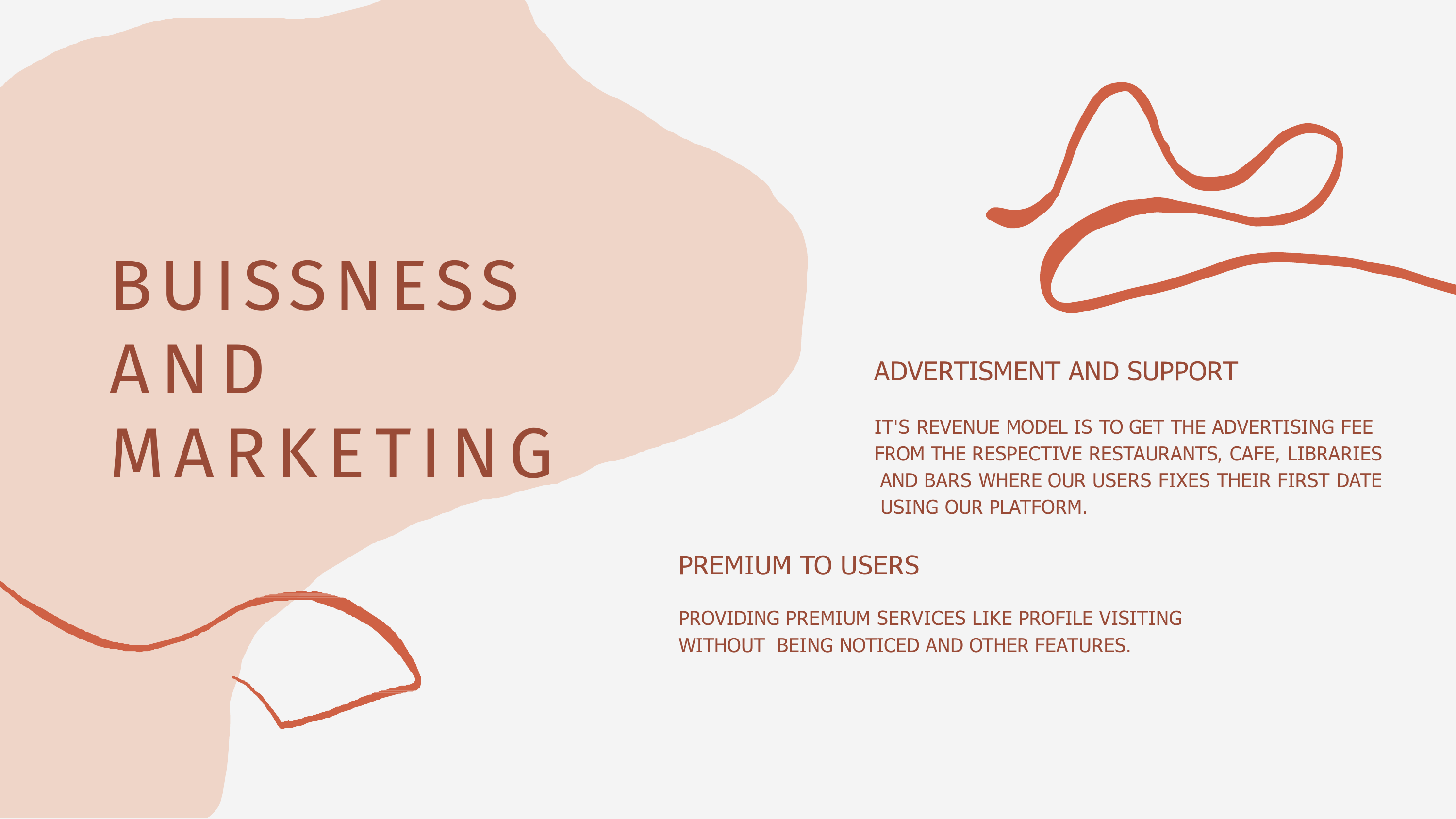

BUISSNESS AND  MARKETING
ADVERTISMENT AND SUPPORT
IT'S REVENUE MODEL IS TO GET THE ADVERTISING FEE  FROM THE RESPECTIVE RESTAURANTS, CAFE, LIBRARIES  AND BARS WHERE OUR USERS FIXES THEIR FIRST DATE  USING OUR PLATFORM.

PREMIUM TO USERS
PROVIDING PREMIUM SERVICES LIKE PROFILE VISITING WITHOUT  BEING NOTICED AND OTHER FEATURES.